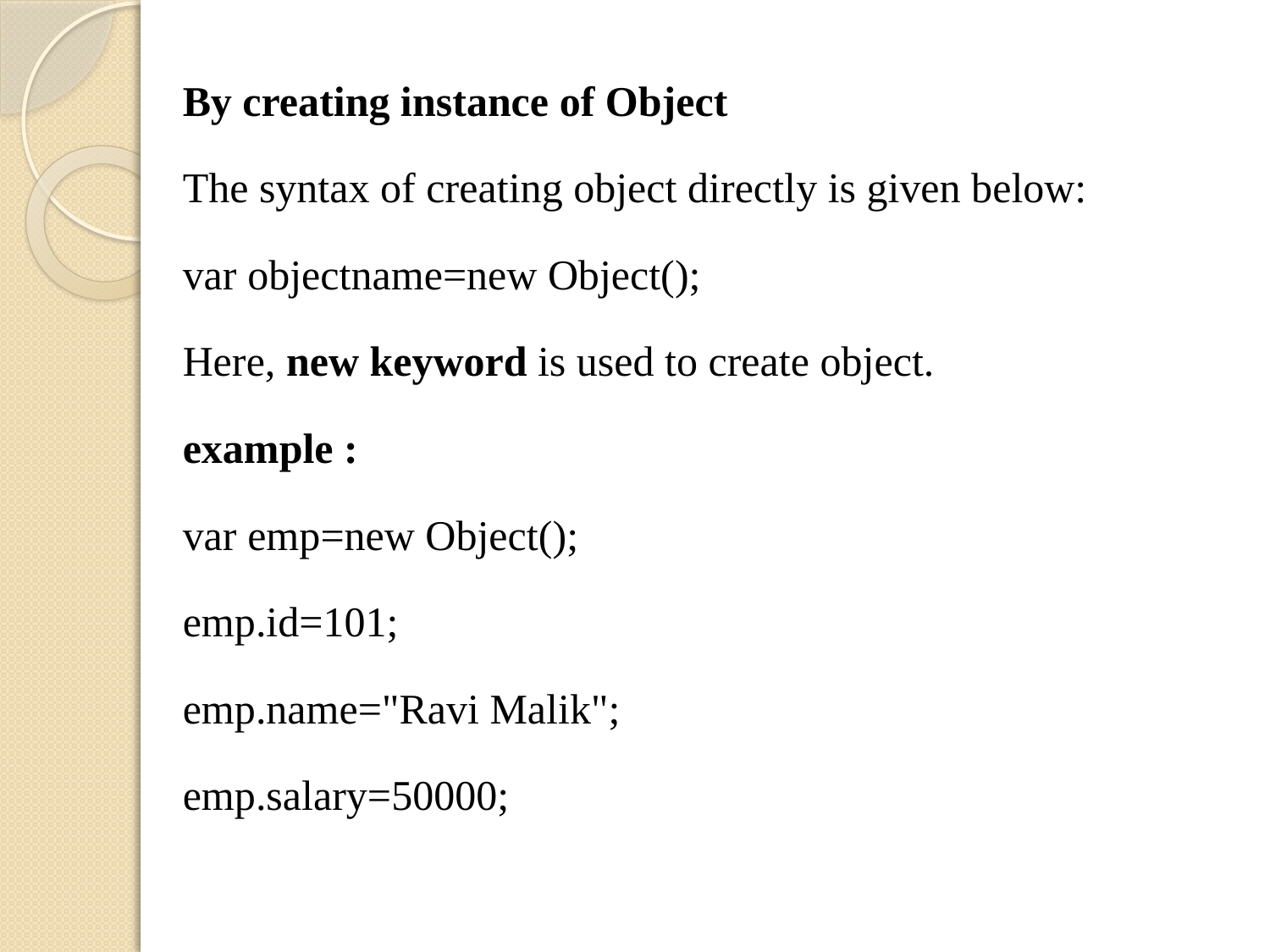

By creating instance of Object
The syntax of creating object directly is given below:
var objectname=new Object();
Here, new keyword is used to create object.
example :
var emp=new Object();
emp.id=101;
emp.name="Ravi Malik";
emp.salary=50000;